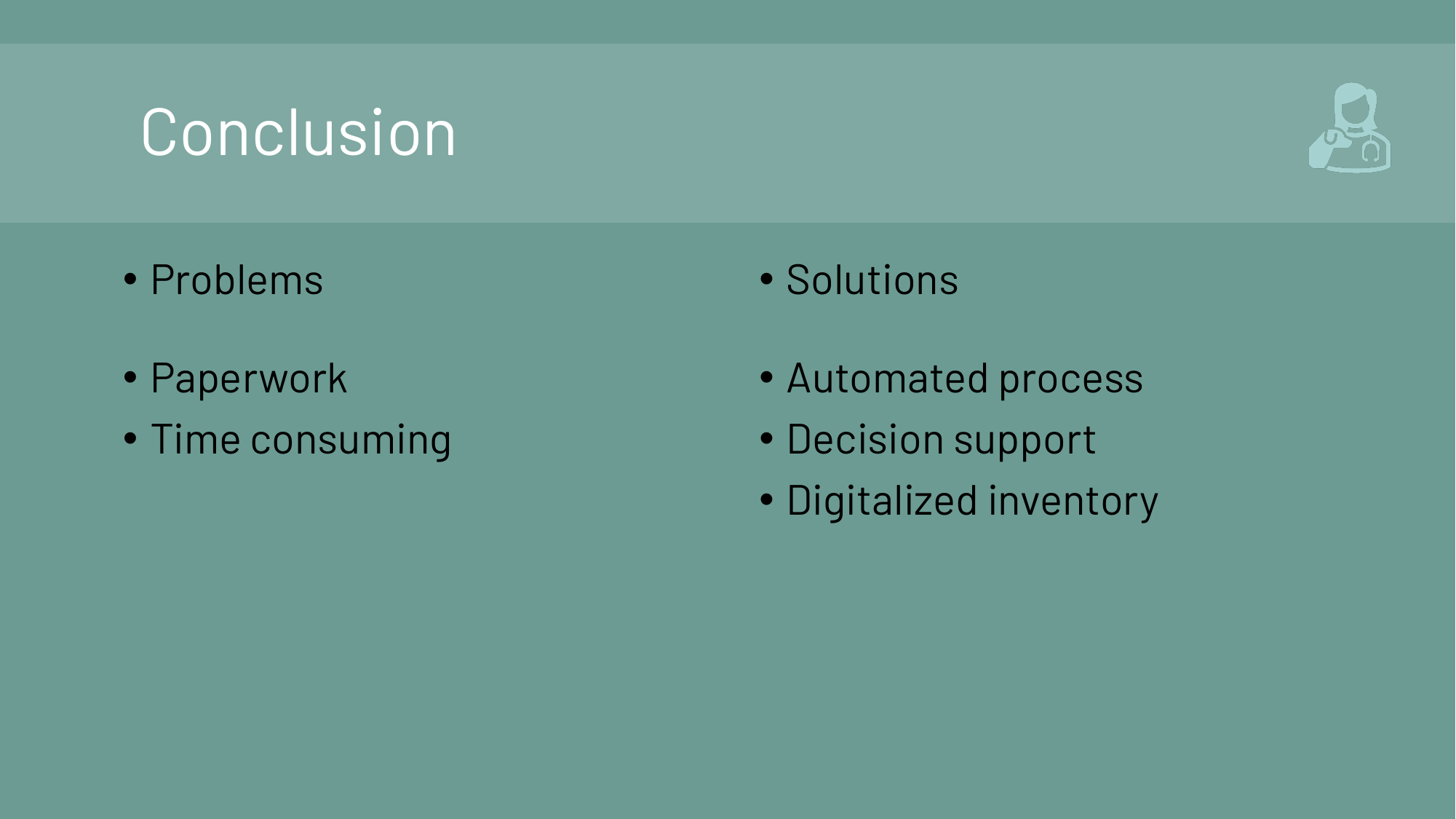

Conclusion
Problems
Solutions
Paperwork
Time consuming

Automated process
Decision support
Digitalized inventory